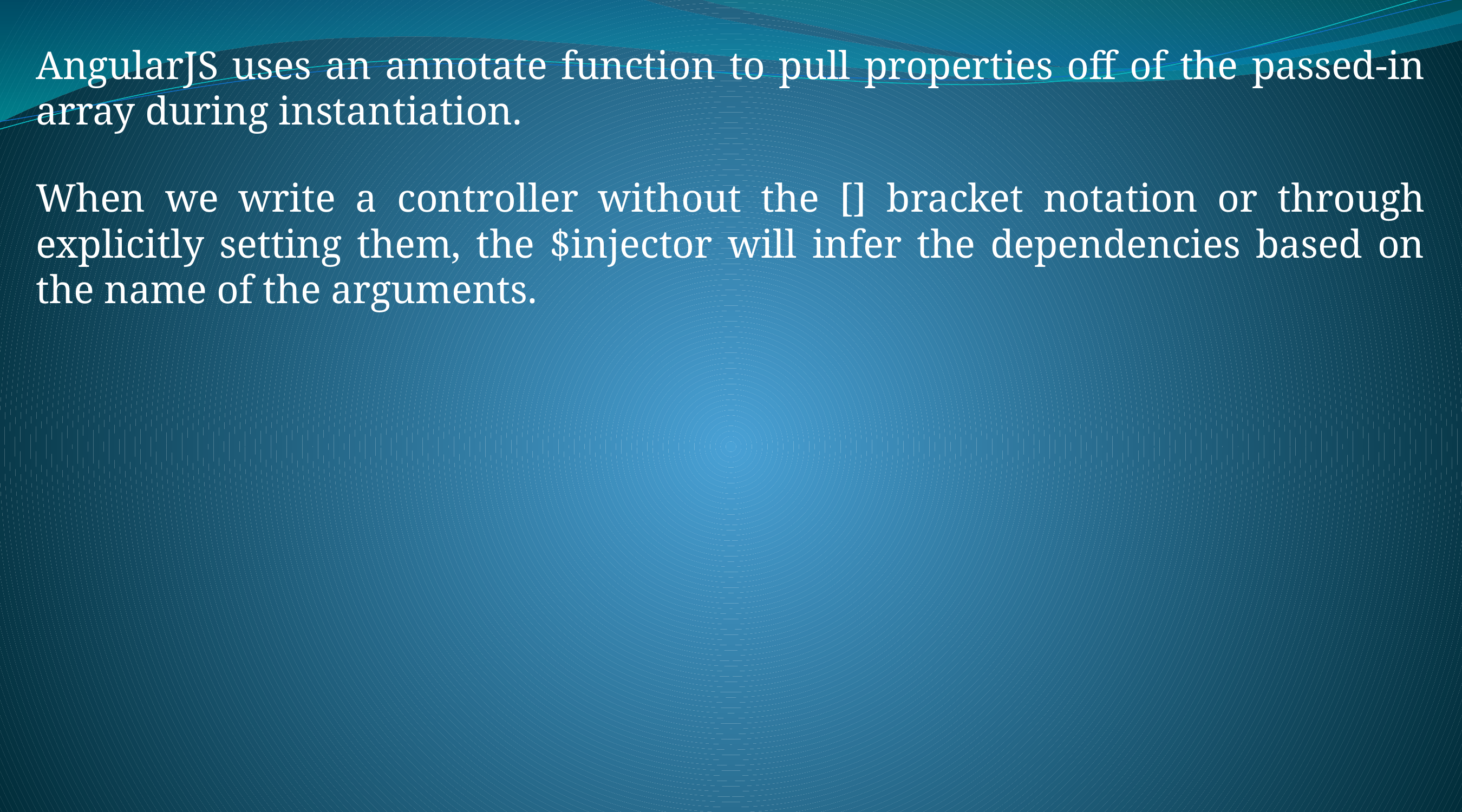

AngularJS uses an annotate function to pull properties off of the passed-in array during instantiation.

When we write a controller without the [] bracket notation or through explicitly setting them, the $injector will infer the dependencies based on the name of the arguments.